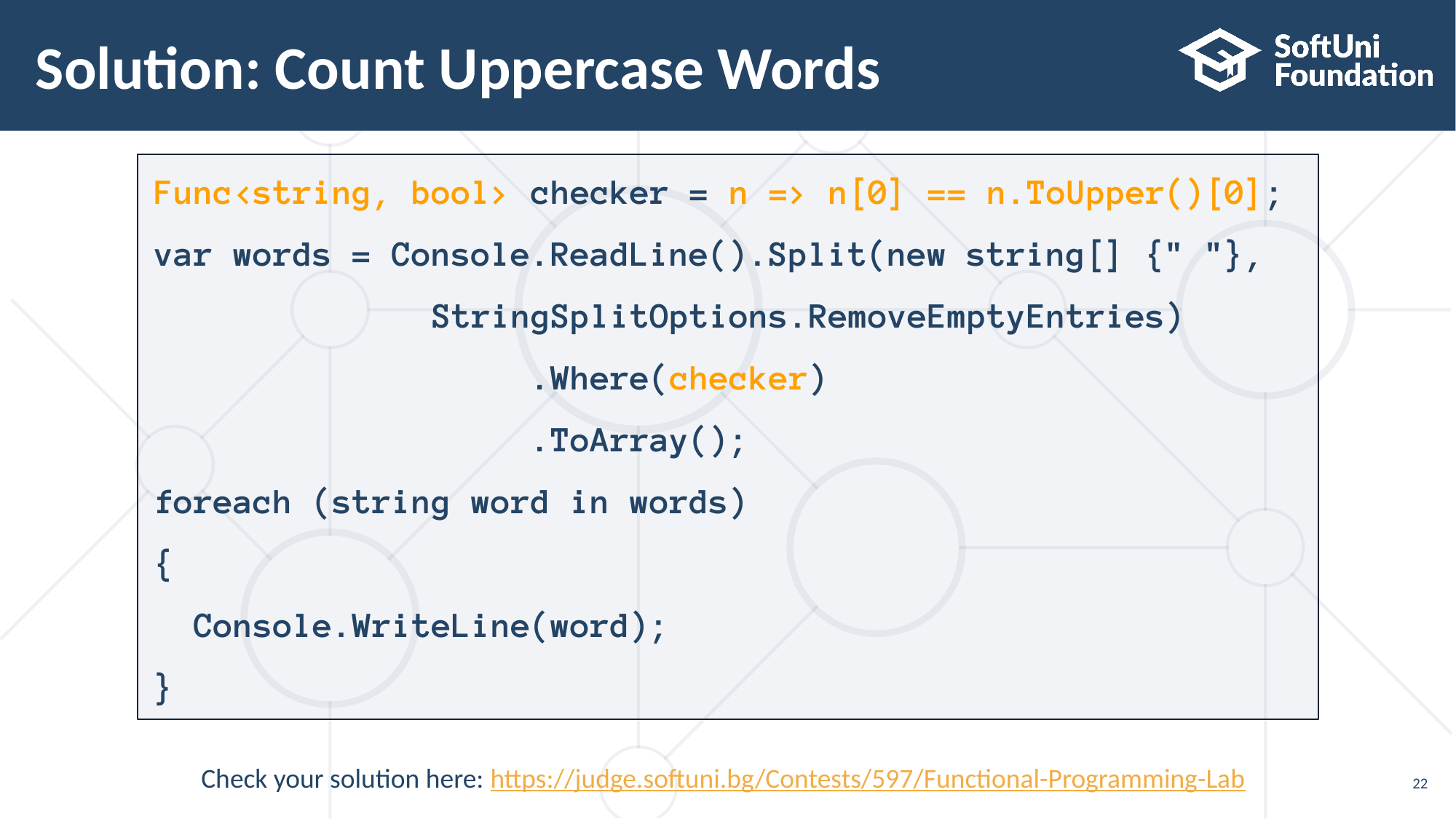

# Solution: Count Uppercase Words
Func<string, bool> checker = n => n[0] == n.ToUpper()[0];
var words = Console.ReadLine().Split(new string[] {" "},
              StringSplitOptions.RemoveEmptyEntries)
                   .Where(checker)
                   .ToArray();
foreach (string word in words)
{
  Console.WriteLine(word);
}
Check your solution here: https://judge.softuni.bg/Contests/597/Functional-Programming-Lab
22